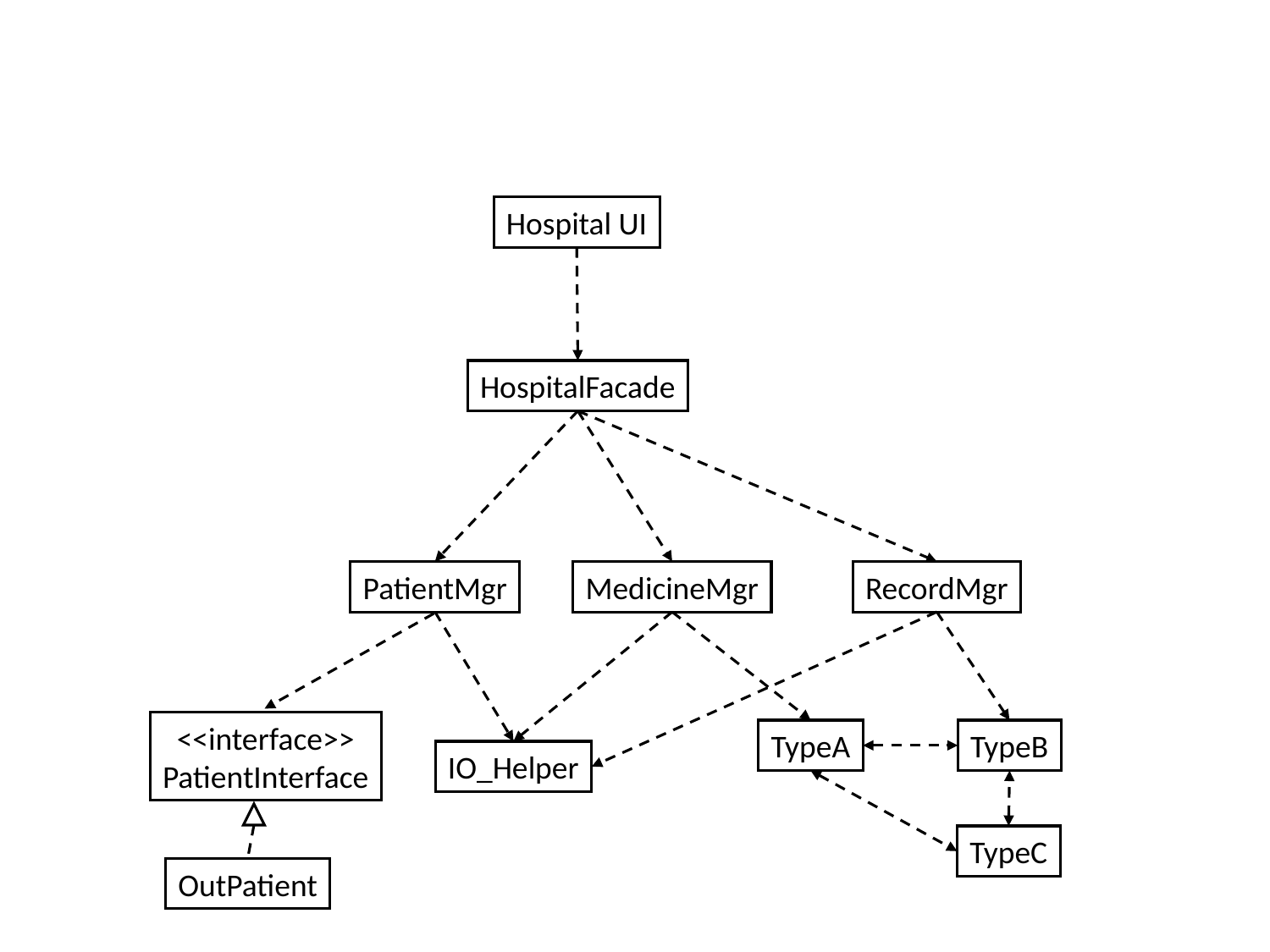

Hospital UI
HospitalFacade
PatientMgr
MedicineMgr
RecordMgr

<<interface>>
PatientInterface
TypeA
TypeB
IO_Helper

TypeC
OutPatient